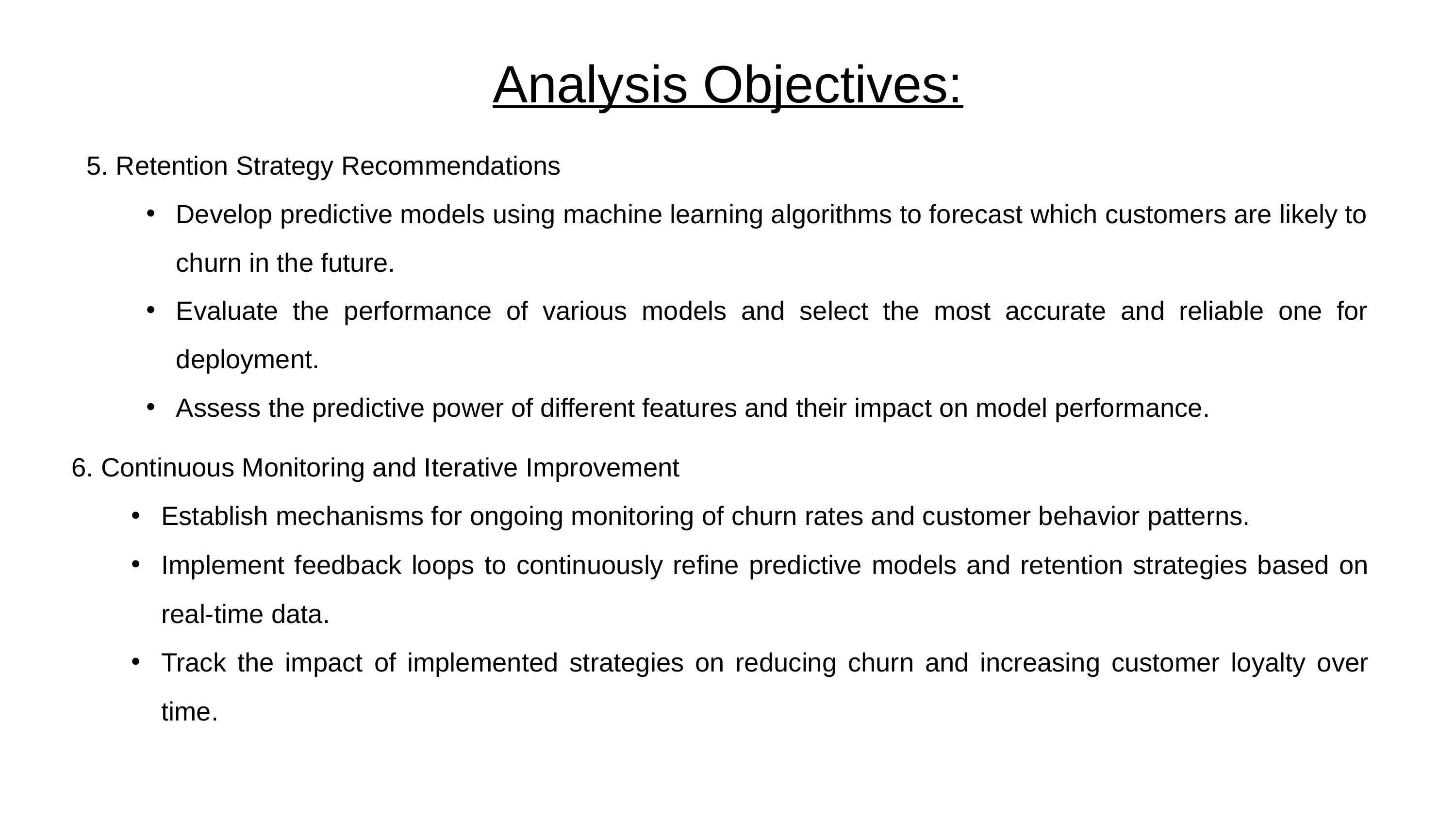

Analysis Objectives:
5. Retention Strategy Recommendations
Develop predictive models using machine learning algorithms to forecast which customers are likely to churn in the future.
Evaluate the performance of various models and select the most accurate and reliable one for deployment.
Assess the predictive power of different features and their impact on model performance.

6. Continuous Monitoring and Iterative Improvement
Establish mechanisms for ongoing monitoring of churn rates and customer behavior patterns.
Implement feedback loops to continuously refine predictive models and retention strategies based on real-time data.
Track the impact of implemented strategies on reducing churn and increasing customer loyalty over time.